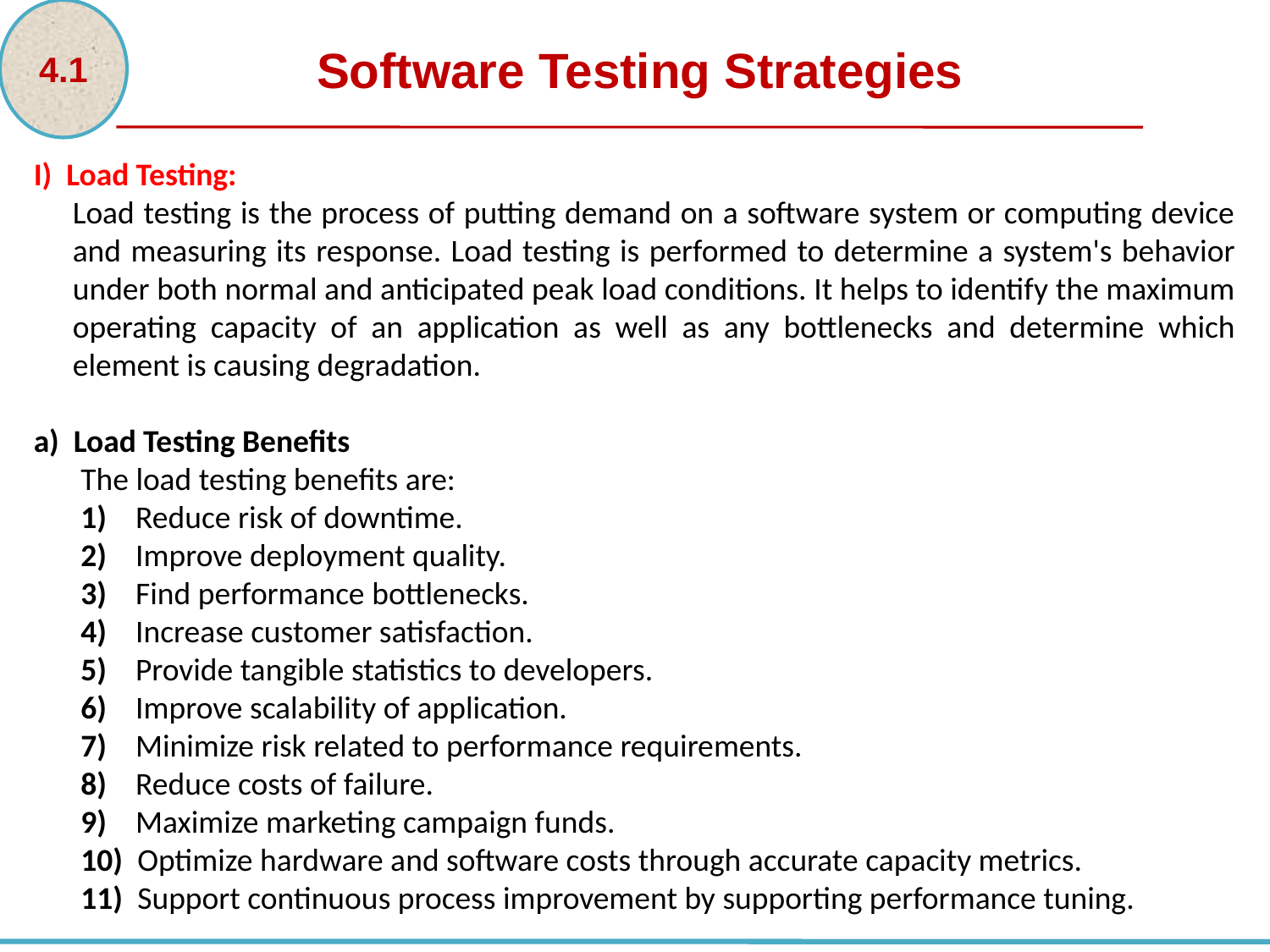

4.1
Software Testing Strategies
I)  Load Testing:
Load testing is the process of putting demand on a software system or computing device and measuring its response. Load testing is performed to determine a system's behavior under both normal and anticipated peak load conditions. It helps to identify the maximum operating capacity of an application as well as any bottlenecks and determine which element is causing degradation.

a)  Load Testing Benefits
The load testing benefits are:
1)    Reduce risk of downtime.
2)    Improve deployment quality.
3)    Find performance bottlenecks.
4)    Increase customer satisfaction.
5)    Provide tangible statistics to developers.
6)    Improve scalability of application.
7)    Minimize risk related to performance requirements.
8)    Reduce costs of failure.
9)    Maximize marketing campaign funds.
10)  Optimize hardware and software costs through accurate capacity metrics.
11)  Support continuous process improvement by supporting performance tuning.